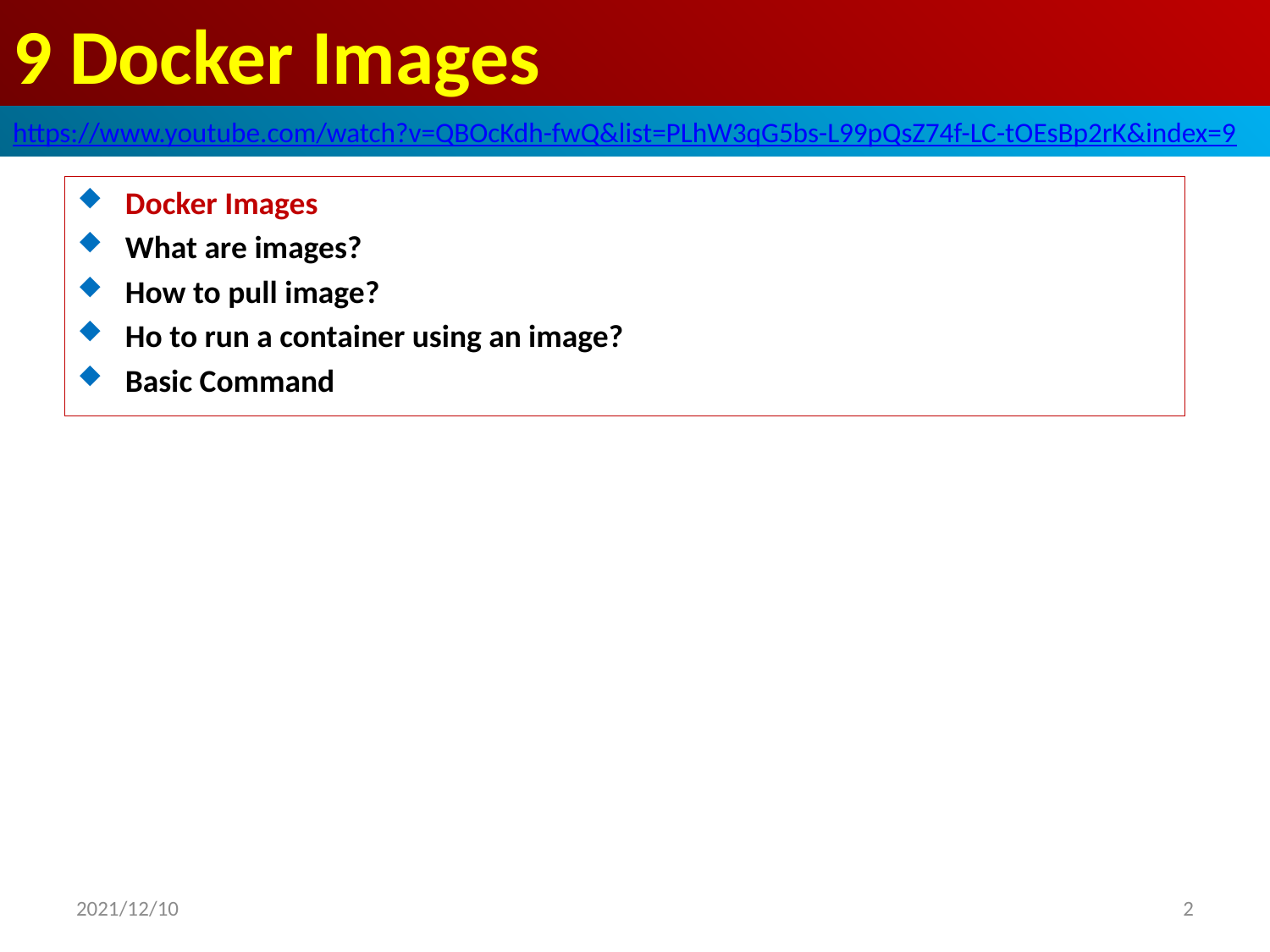

# 9 Docker Images
https://www.youtube.com/watch?v=QBOcKdh-fwQ&list=PLhW3qG5bs-L99pQsZ74f-LC-tOEsBp2rK&index=9
Docker Images
What are images?
How to pull image?
Ho to run a container using an image?
Basic Command

2021/12/10
2